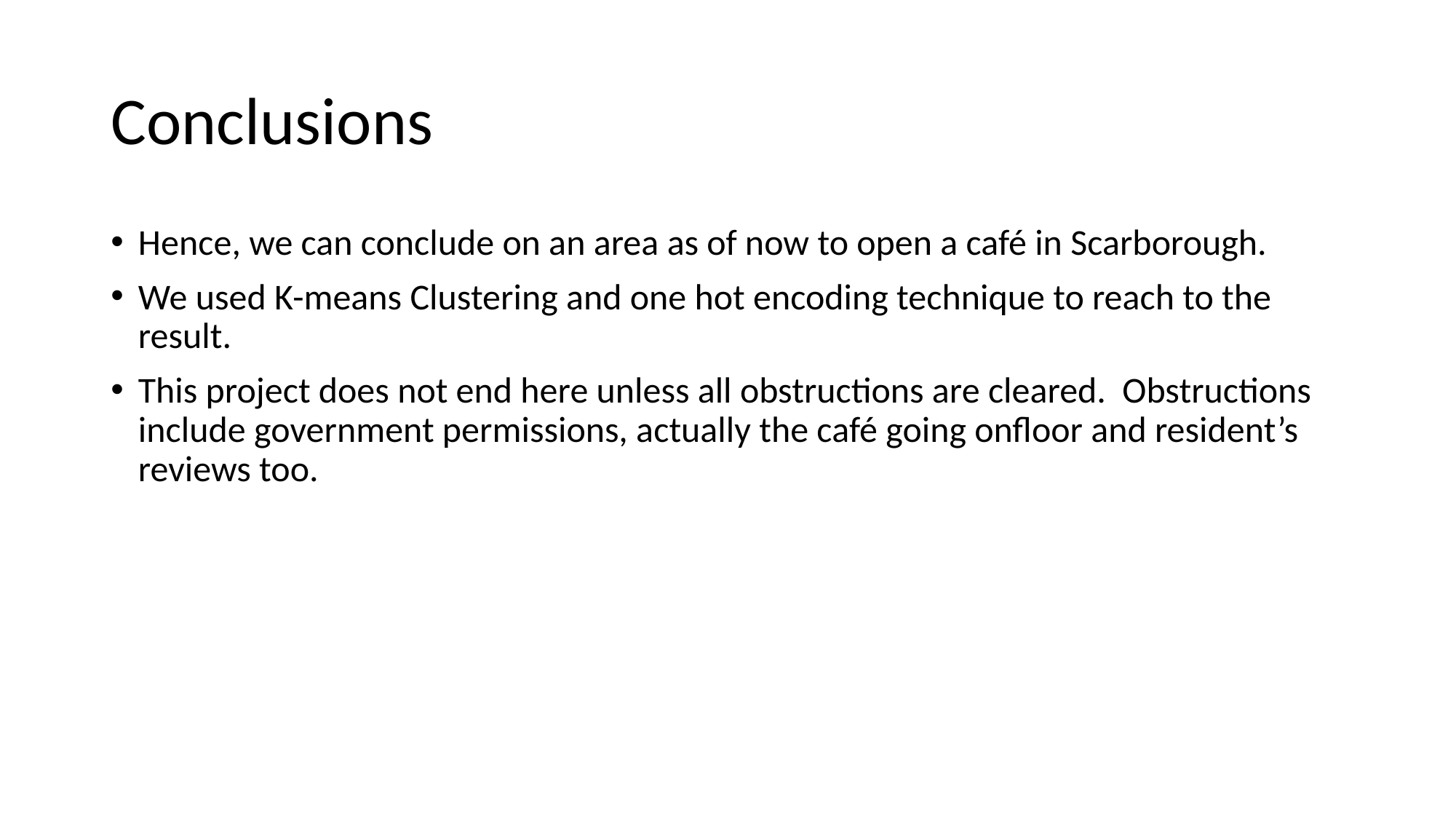

# Conclusions
Hence, we can conclude on an area as of now to open a café in Scarborough.
We used K-means Clustering and one hot encoding technique to reach to the result.
This project does not end here unless all obstructions are cleared.  Obstructions include government permissions, actually the café going onfloor and resident’s reviews too.